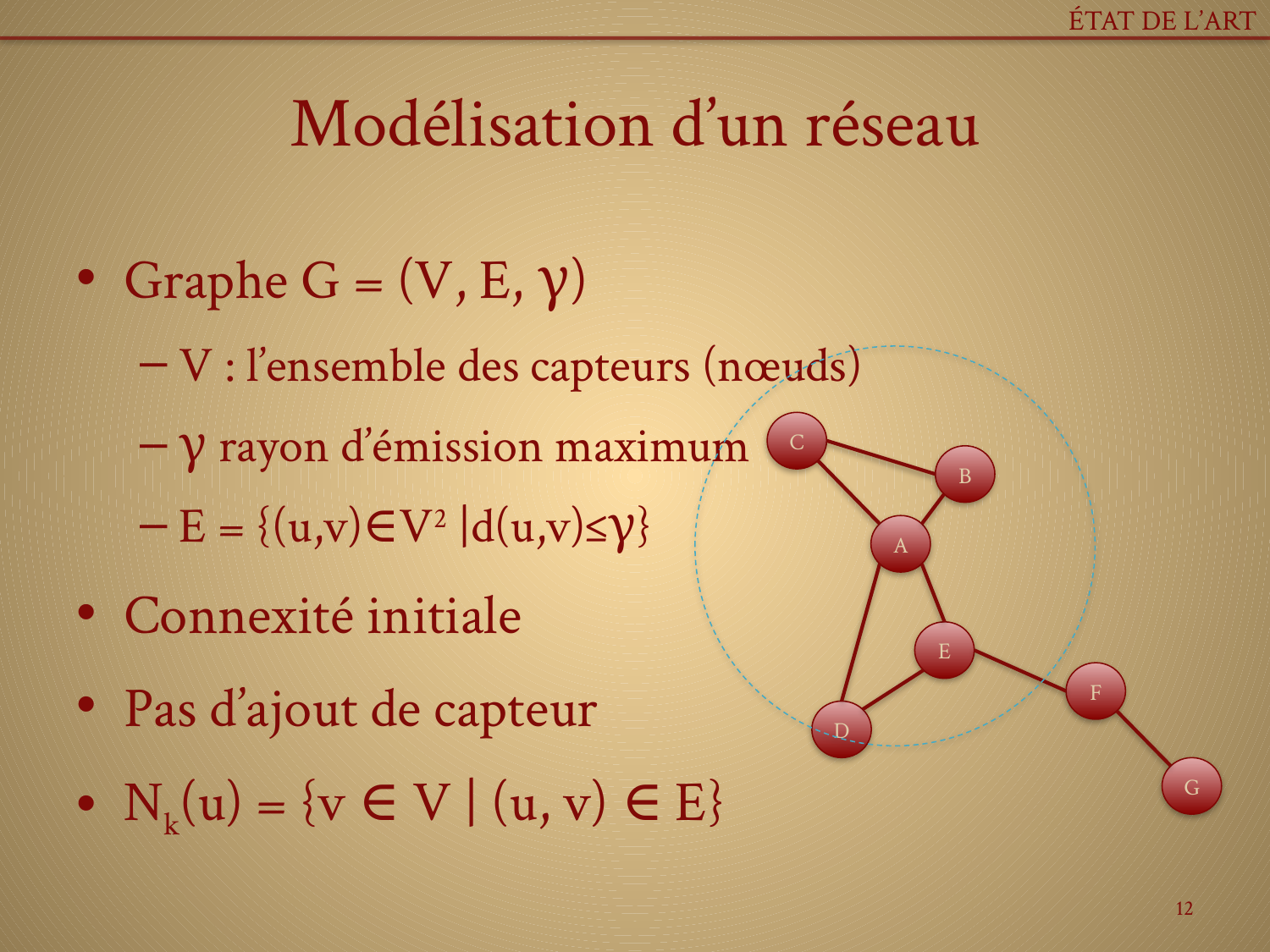

état de l’art
# Modélisation d’un réseau
Graphe G = (V, E, γ)
V : l’ensemble des capteurs (nœuds)
γ rayon d’émission maximum
E = {(u,v)∈V2 |d(u,v)≤γ}
Connexité initiale
Pas d’ajout de capteur
Nk(u) = {v ∈ V | (u, v) ∈ E}

C
B
A
E
F
D
G
12